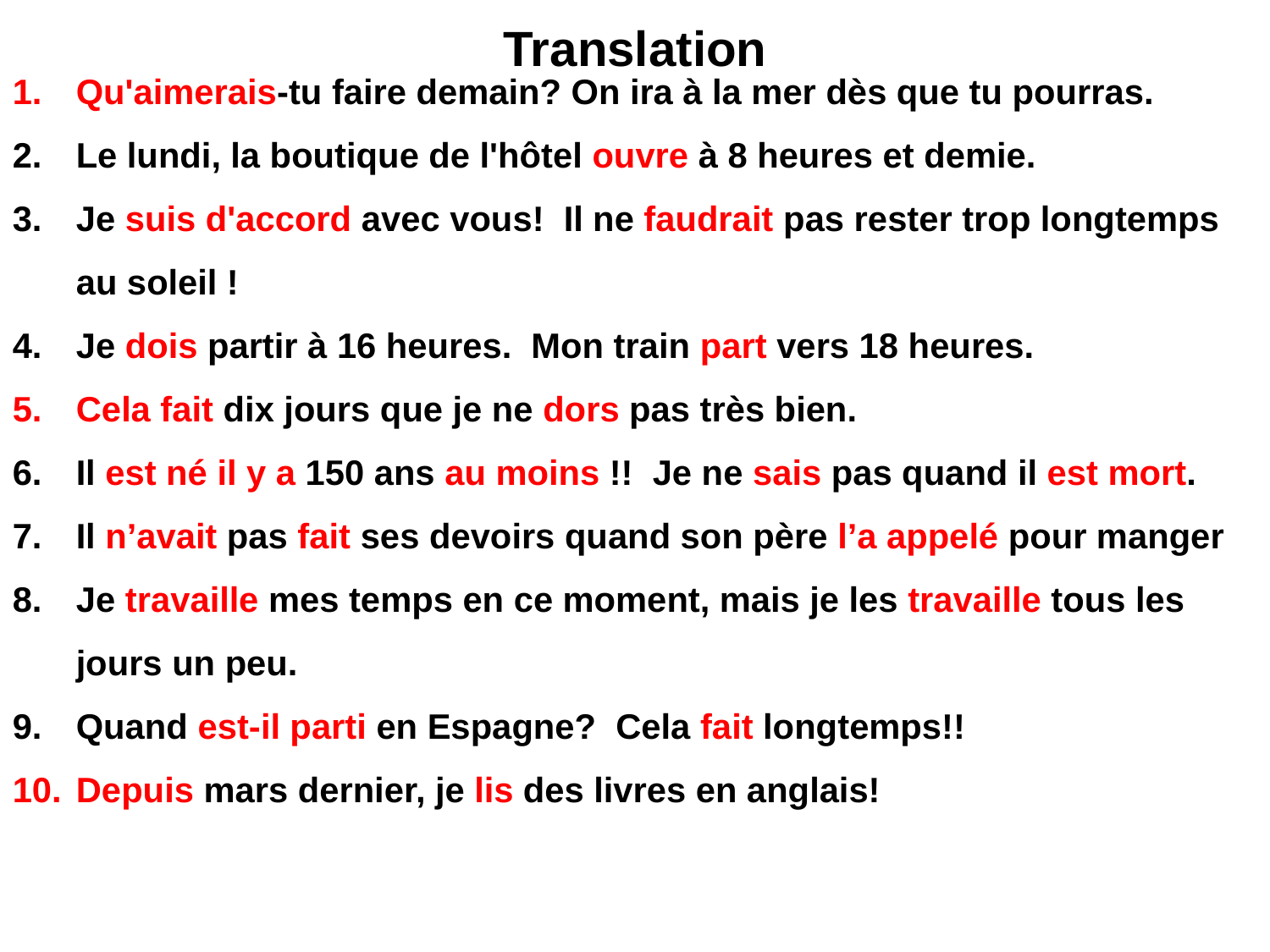

Translation

Qu'aimerais-tu faire demain? On ira à la mer dès que tu pourras.
Le lundi, la boutique de l'hôtel ouvre à 8 heures et demie.
Je suis d'accord avec vous!  Il ne faudrait pas rester trop longtemps au soleil !
Je dois partir à 16 heures.  Mon train part vers 18 heures.
Cela fait dix jours que je ne dors pas très bien.
Il est né il y a 150 ans au moins !!  Je ne sais pas quand il est mort.
Il n’avait pas fait ses devoirs quand son père l’a appelé pour manger
Je travaille mes temps en ce moment, mais je les travaille tous les jours un peu.
Quand est-il parti en Espagne?  Cela fait longtemps!!
Depuis mars dernier, je lis des livres en anglais!